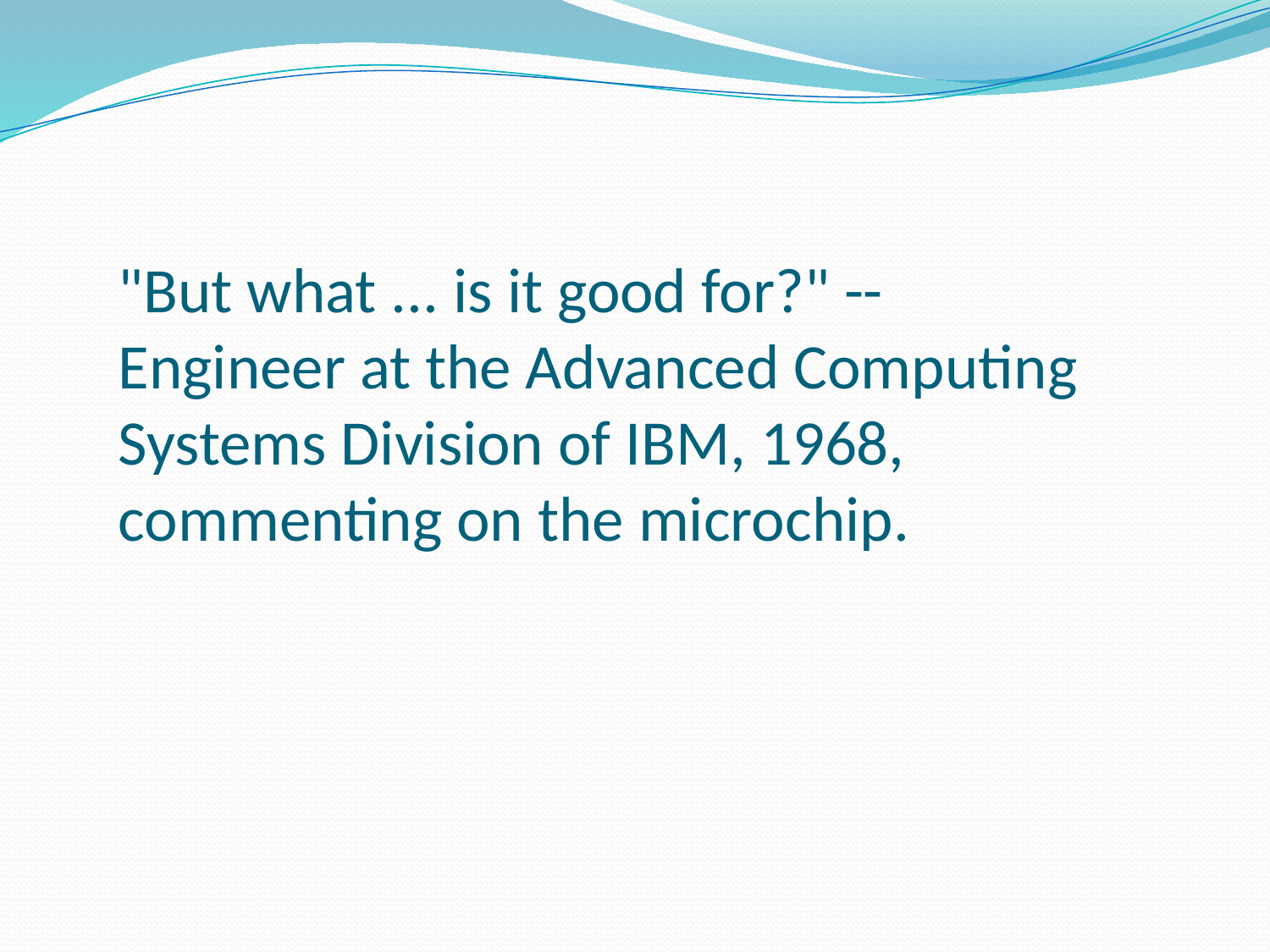

"But what ... is it good for?" -- Engineer at the Advanced Computing Systems Division of IBM, 1968, commenting on the microchip.
#